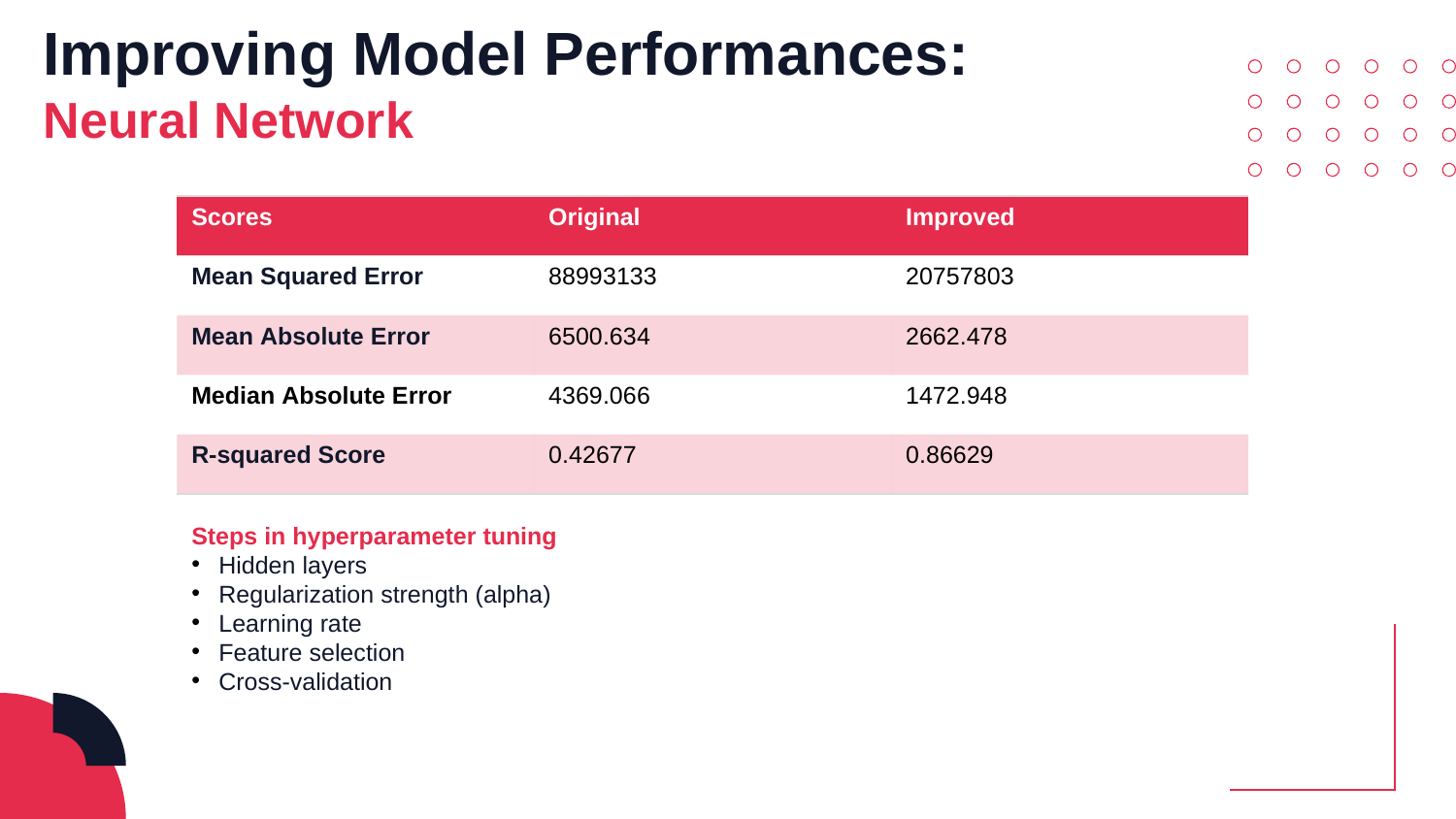

Improving Model Performances:
Neural Network
| Scores | Original | Improved |
| --- | --- | --- |
| Mean Squared Error | 88993133 | 20757803 |
| Mean Absolute Error | 6500.634 | 2662.478 |
| Median Absolute Error | 4369.066 | 1472.948 |
| R-squared Score | 0.42677 | 0.86629 |
Steps in hyperparameter tuning
Hidden layers
Regularization strength (alpha)
Learning rate
Feature selection
Cross-validation